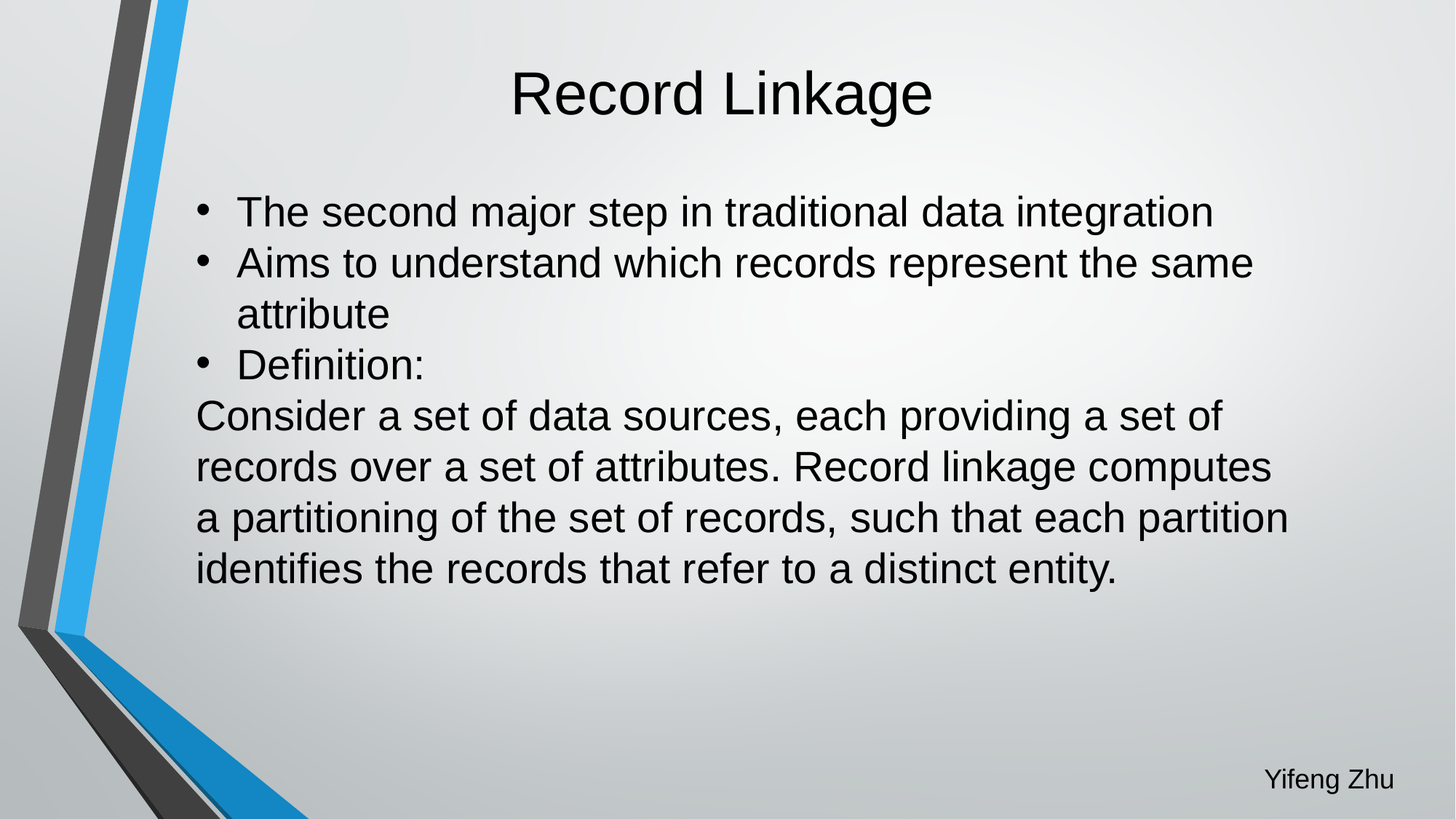

Record Linkage
The second major step in traditional data integration
Aims to understand which records represent the same attribute
Definition:
Consider a set of data sources, each providing a set of records over a set of attributes. Record linkage computes a partitioning of the set of records, such that each partition identifies the records that refer to a distinct entity.
Yifeng Zhu